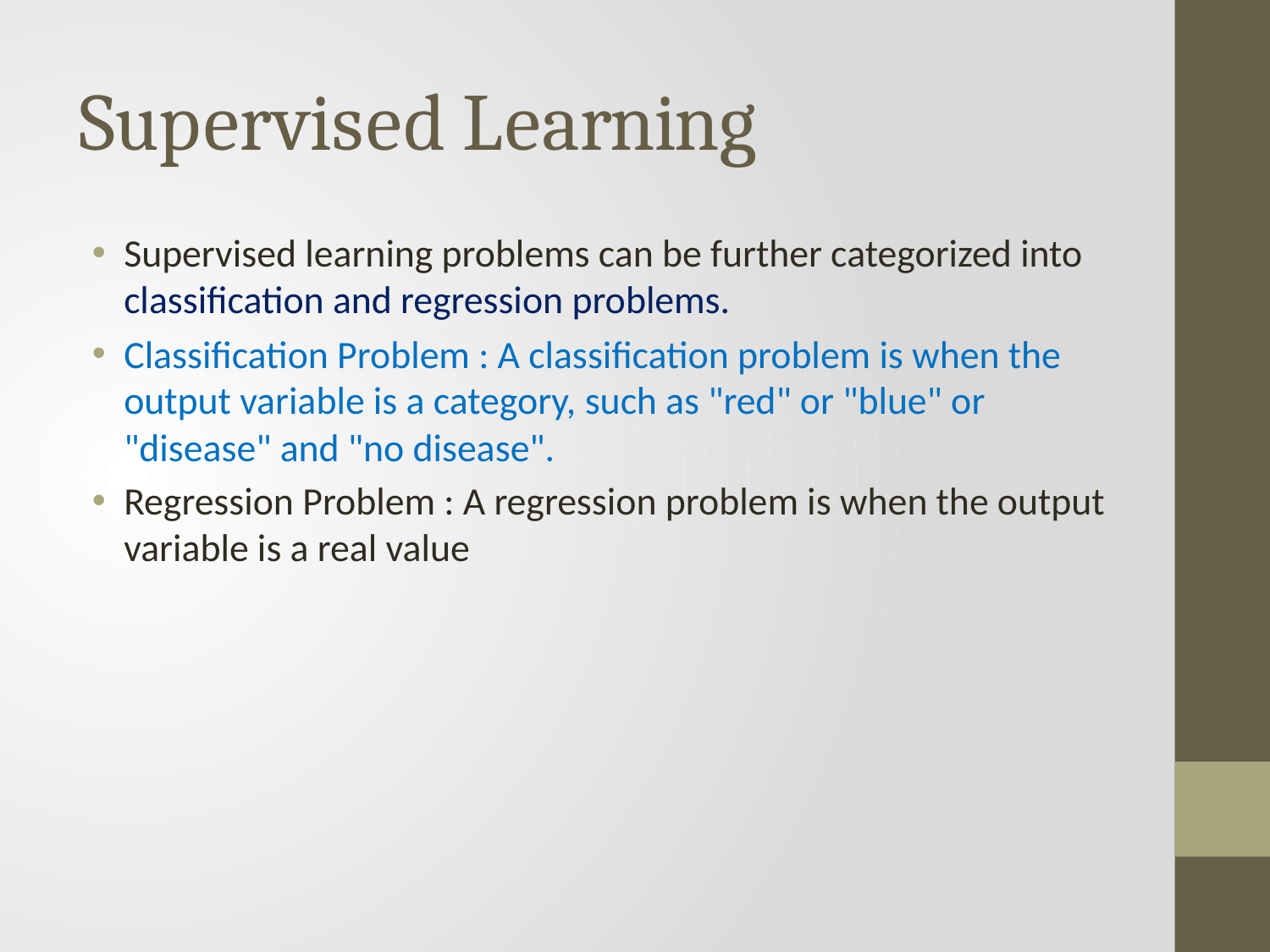

# Supervised Learning
Supervised learning problems can be further categorized into classification and regression problems.
Classification Problem : A classification problem is when the output variable is a category, such as "red" or "blue" or "disease" and "no disease".
Regression Problem : A regression problem is when the output variable is a real value